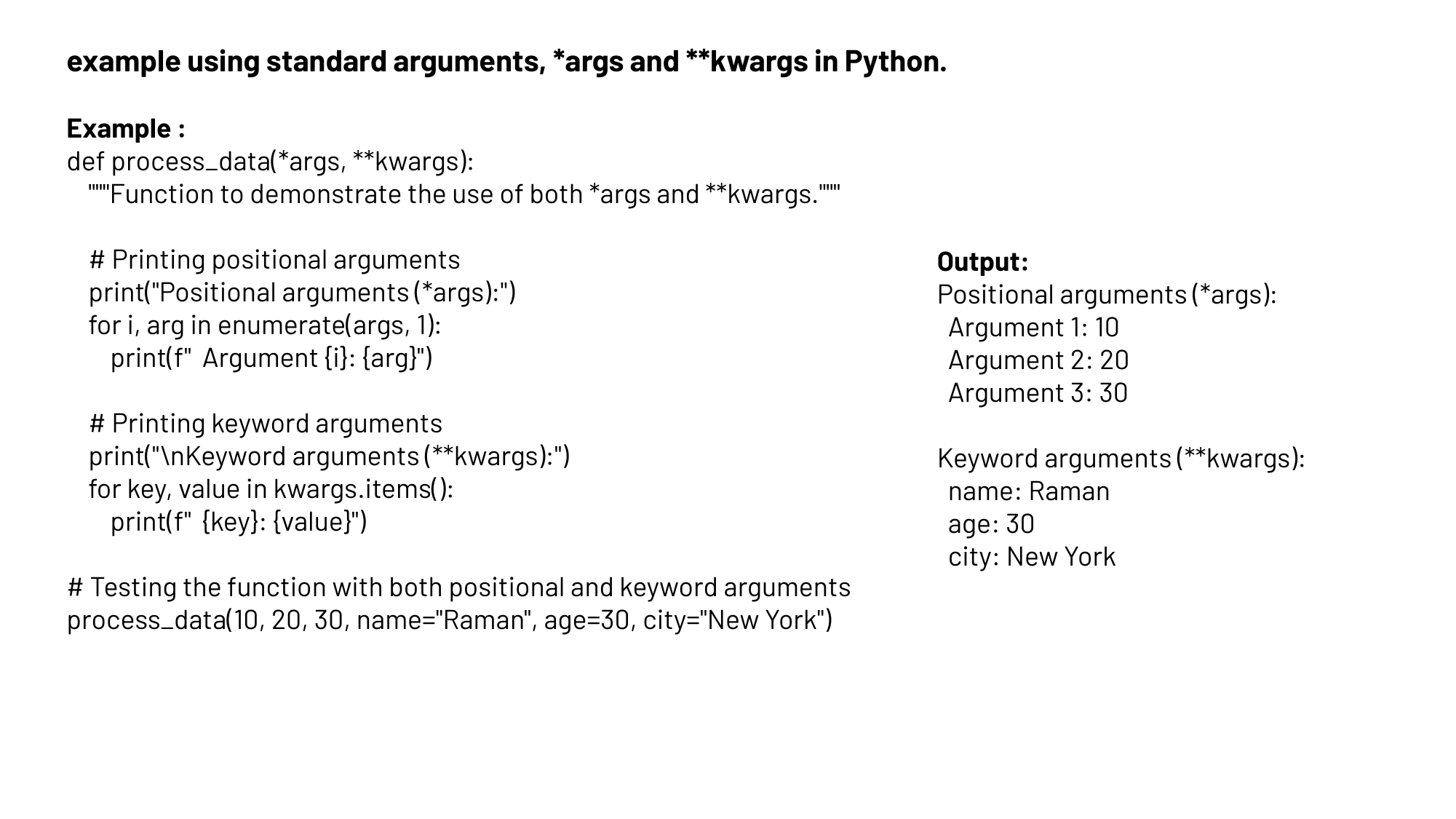

example using standard arguments, *args and **kwargs in Python.

Example :
def process_data(*args, **kwargs):
    """Function to demonstrate the use of both *args and **kwargs."""

    # Printing positional arguments
    print("Positional arguments (*args):")
    for i, arg in enumerate(args, 1):
        print(f"  Argument {i}: {arg}")

    # Printing keyword arguments
    print("\nKeyword arguments (**kwargs):")
    for key, value in kwargs.items():
        print(f"  {key}: {value}")

# Testing the function with both positional and keyword arguments
process_data(10, 20, 30, name="Raman", age=30, city="New York")

Output:
Positional arguments (*args):
  Argument 1: 10
  Argument 2: 20
  Argument 3: 30

Keyword arguments (**kwargs):
  name: Raman
  age: 30
  city: New York